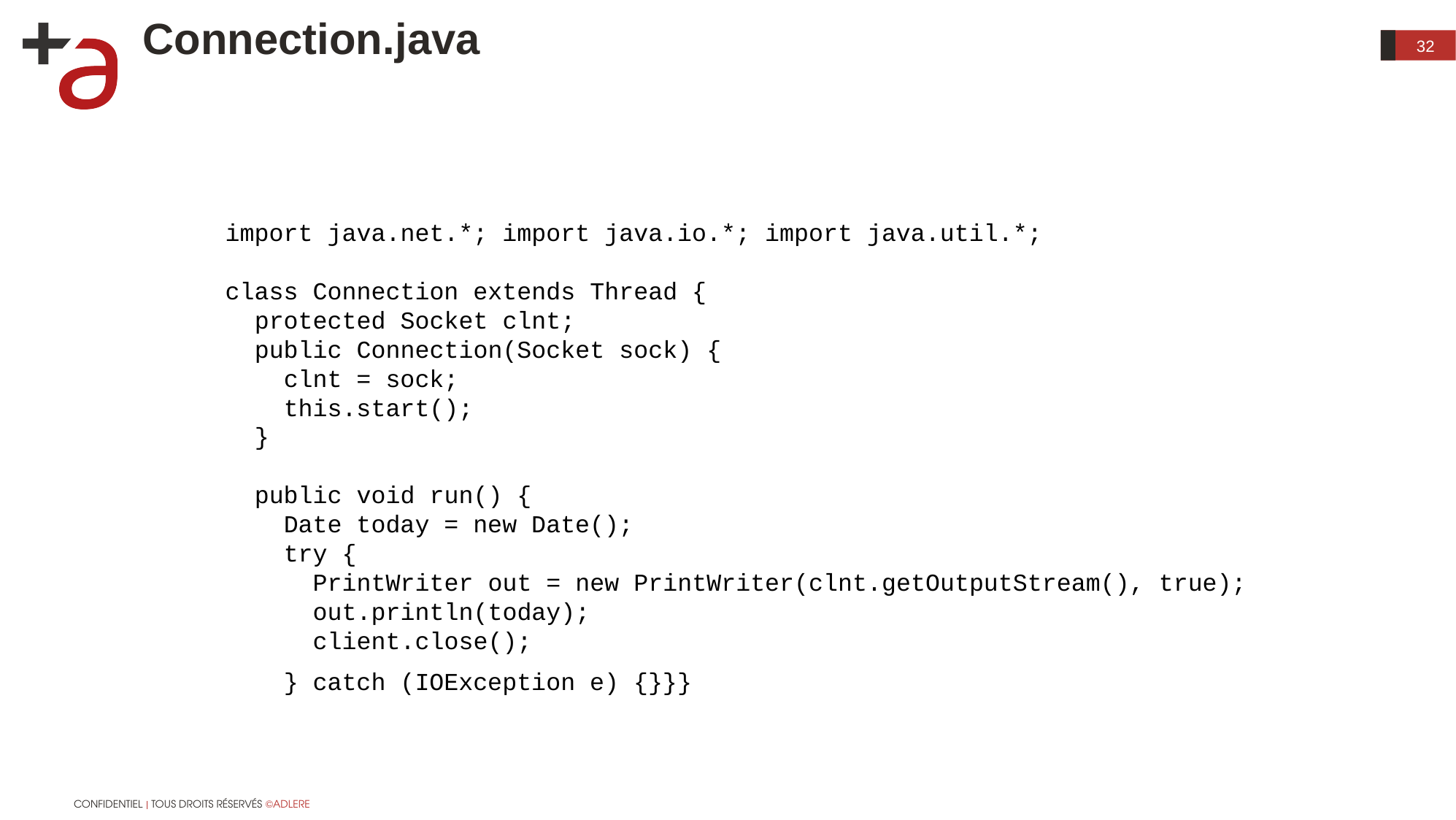

# Connection.java
32

import java.net.*; import java.io.*; import java.util.*;

class Connection extends Thread {
  protected Socket clnt;
  public Connection(Socket sock) {
    clnt = sock;
    this.start();
  }

  public void run() {
    Date today = new Date();
    try {
      PrintWriter out = new PrintWriter(clnt.getOutputStream(), true);
      out.println(today);
      client.close();
    } catch (IOException e) {}}}